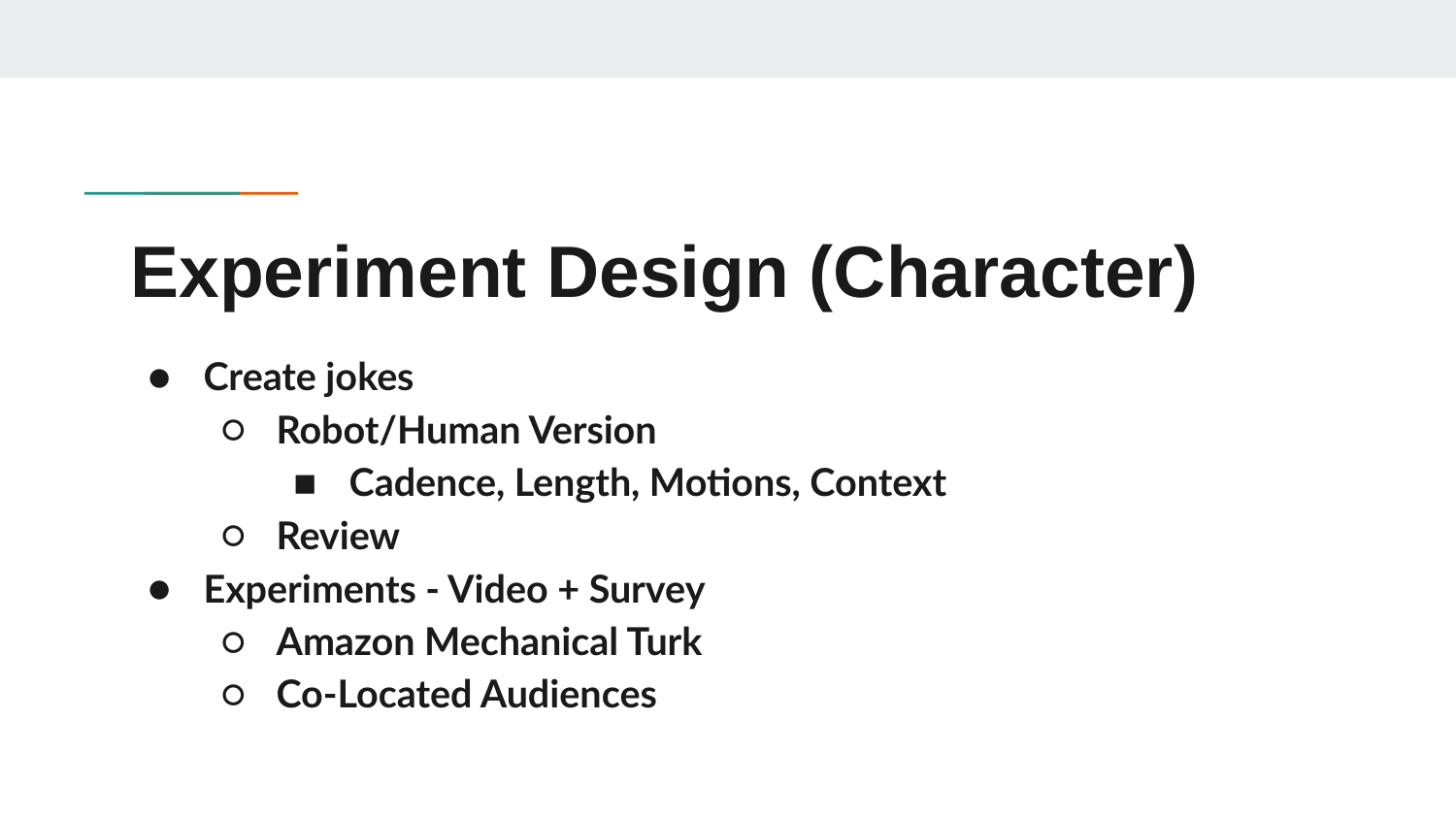

# Experiment Design (Character)
Create jokes
Robot/Human Version
Cadence, Length, Motions, Context
Review
Experiments - Video + Survey
Amazon Mechanical Turk
Co-Located Audiences